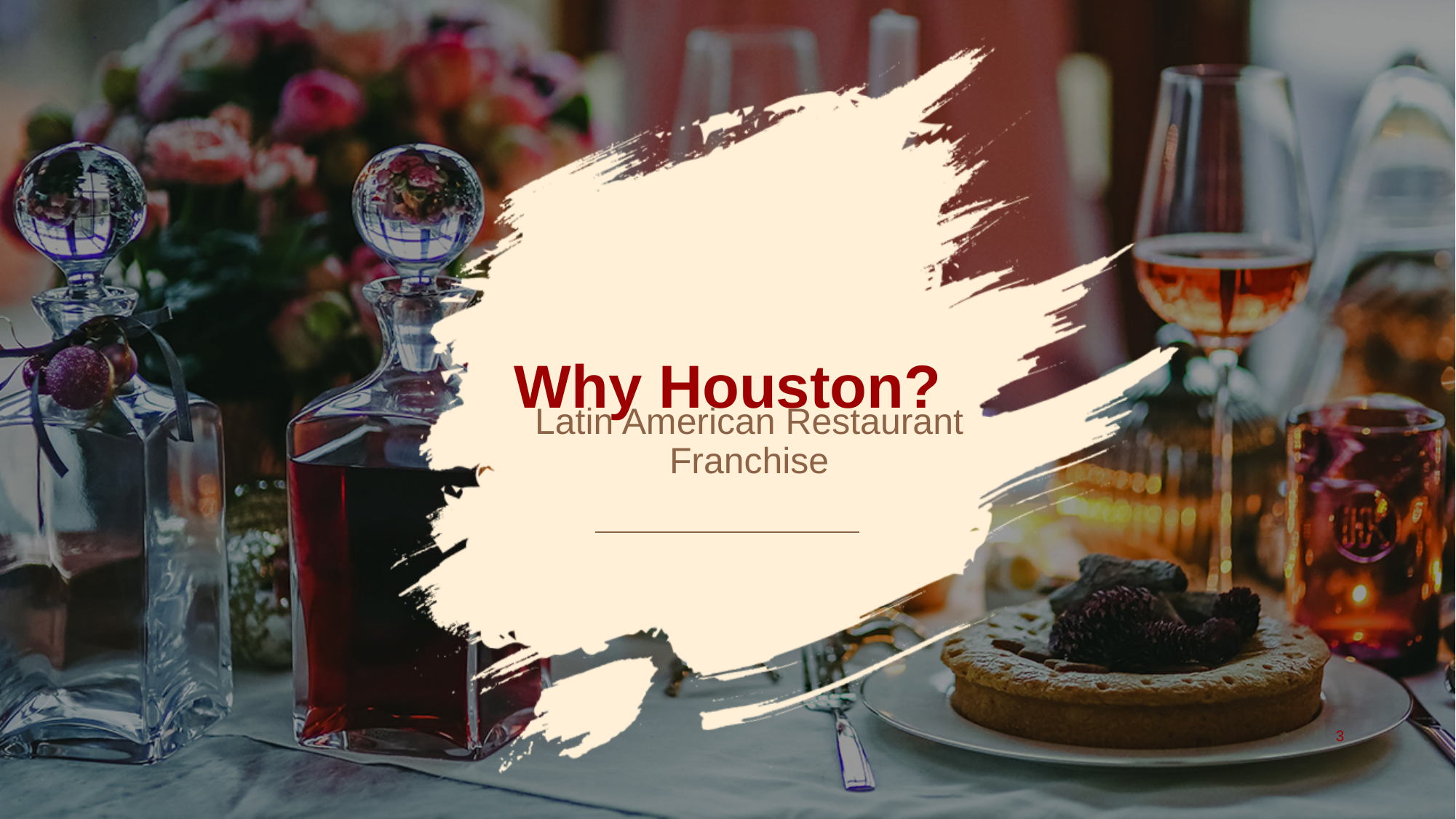

# Why Houston?
Latin American Restaurant Franchise
3